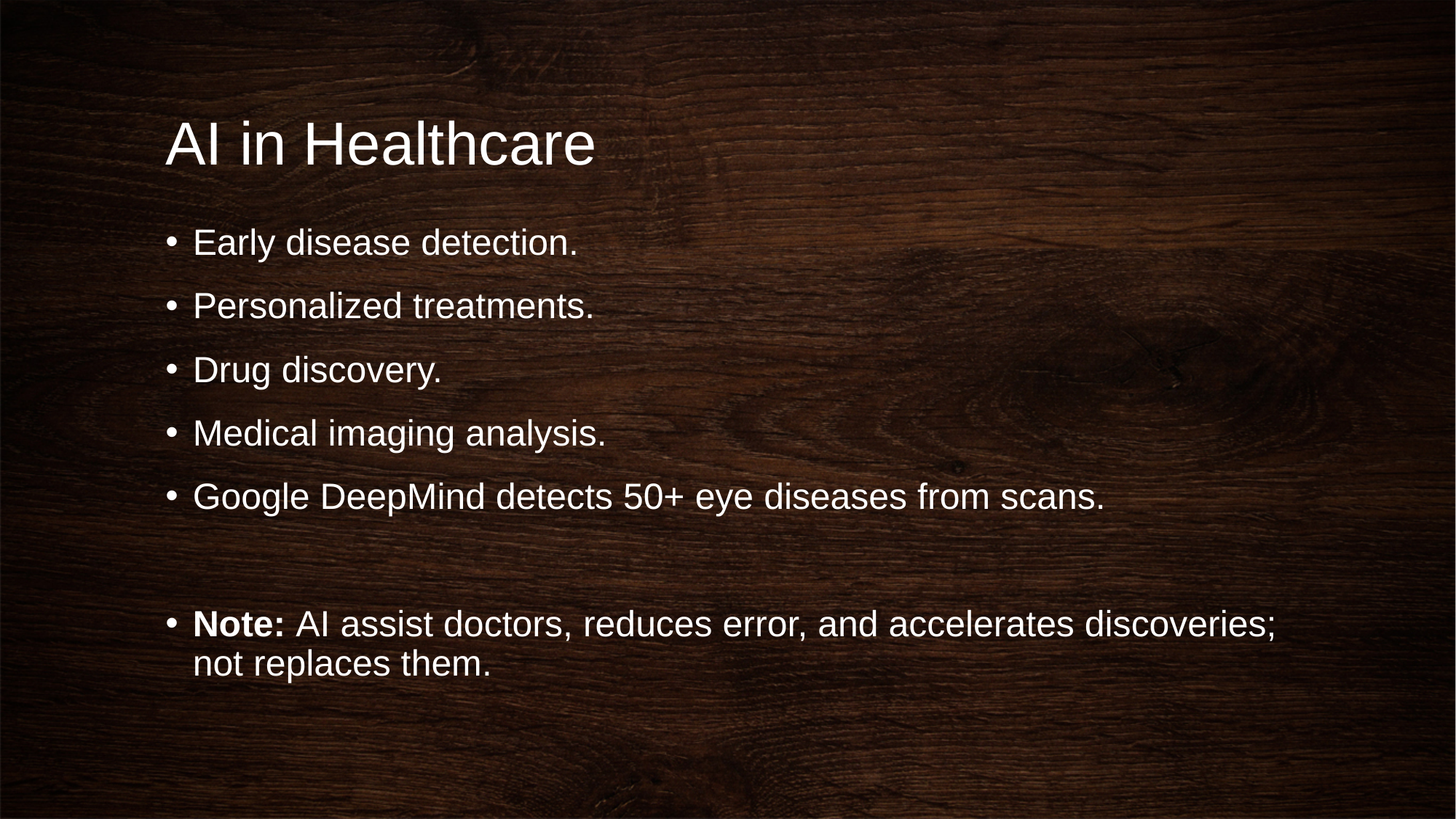

# AI in Healthcare
Early disease detection.
Personalized treatments.
Drug discovery.
Medical imaging analysis.
Google DeepMind detects 50+ eye diseases from scans.

Note: AI assist doctors, reduces error, and accelerates discoveries; not replaces them.